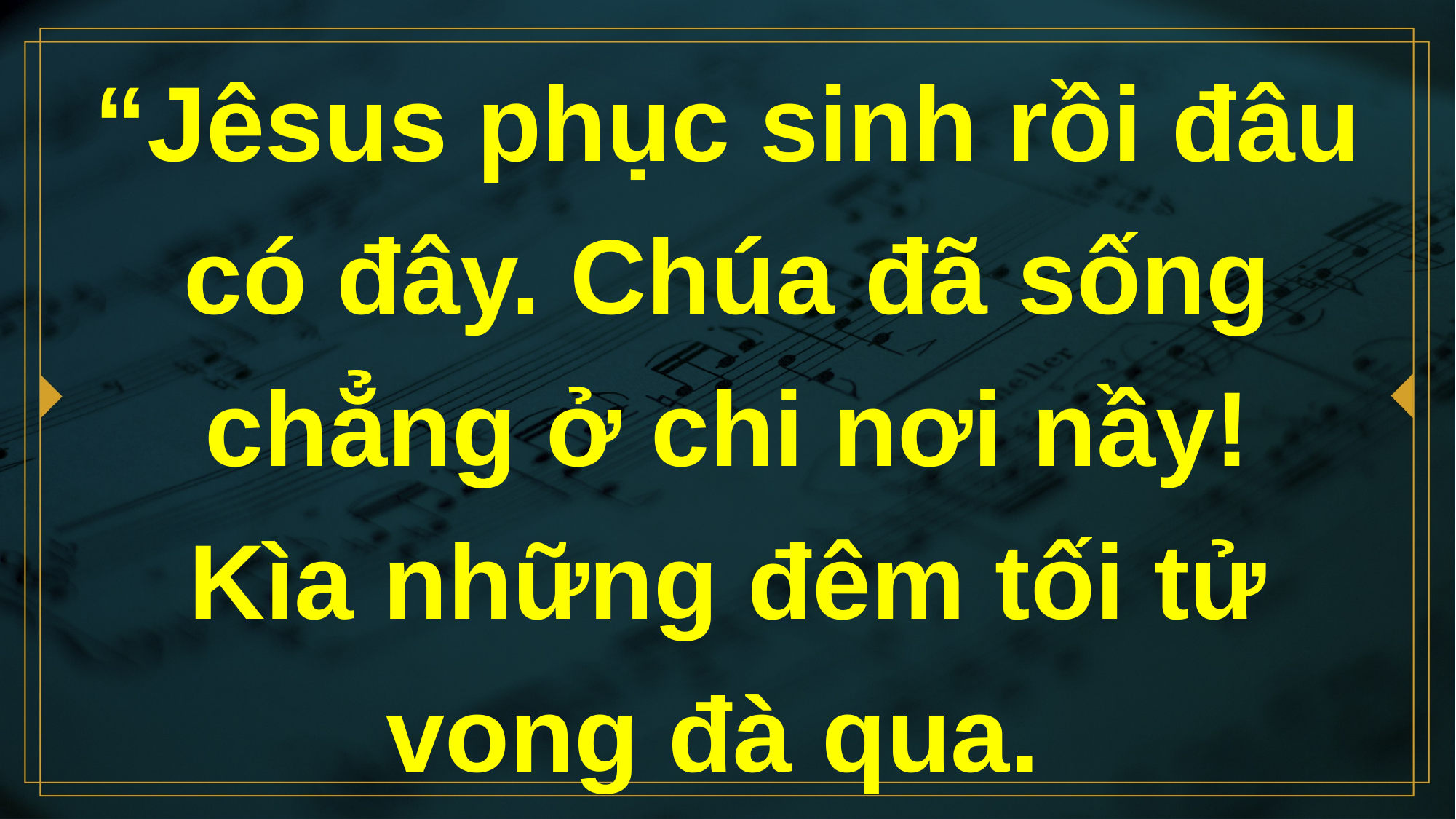

# “Jêsus phục sinh rồi đâu có đây. Chúa đã sống chẳng ở chi nơi nầy! Kìa những đêm tối tử vong đà qua.